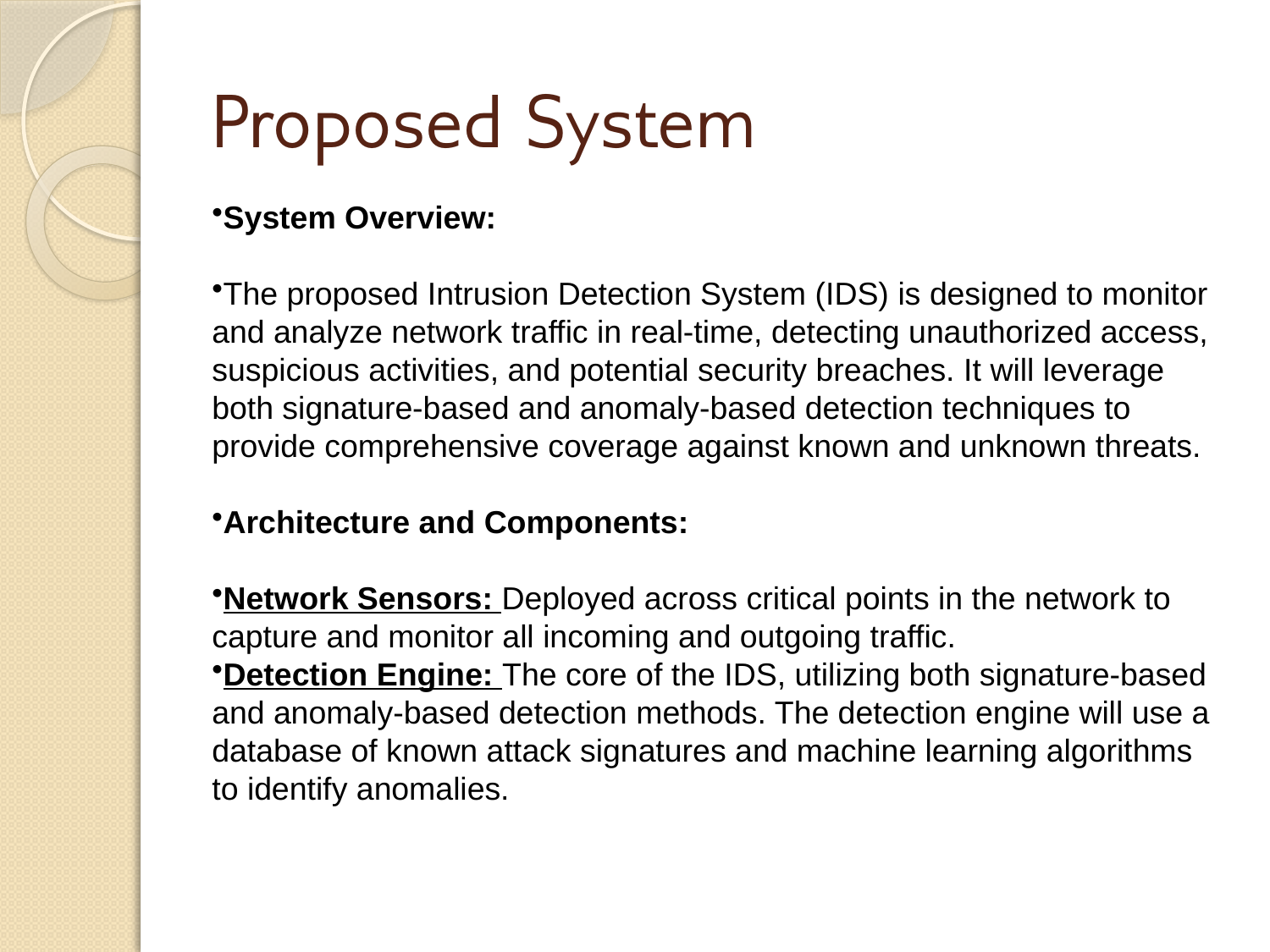

# Proposed System
System Overview:

The proposed Intrusion Detection System (IDS) is designed to monitor and analyze network traffic in real-time, detecting unauthorized access, suspicious activities, and potential security breaches. It will leverage both signature-based and anomaly-based detection techniques to provide comprehensive coverage against known and unknown threats.

Architecture and Components:

Network Sensors: Deployed across critical points in the network to capture and monitor all incoming and outgoing traffic.
Detection Engine: The core of the IDS, utilizing both signature-based and anomaly-based detection methods. The detection engine will use a database of known attack signatures and machine learning algorithms to identify anomalies.